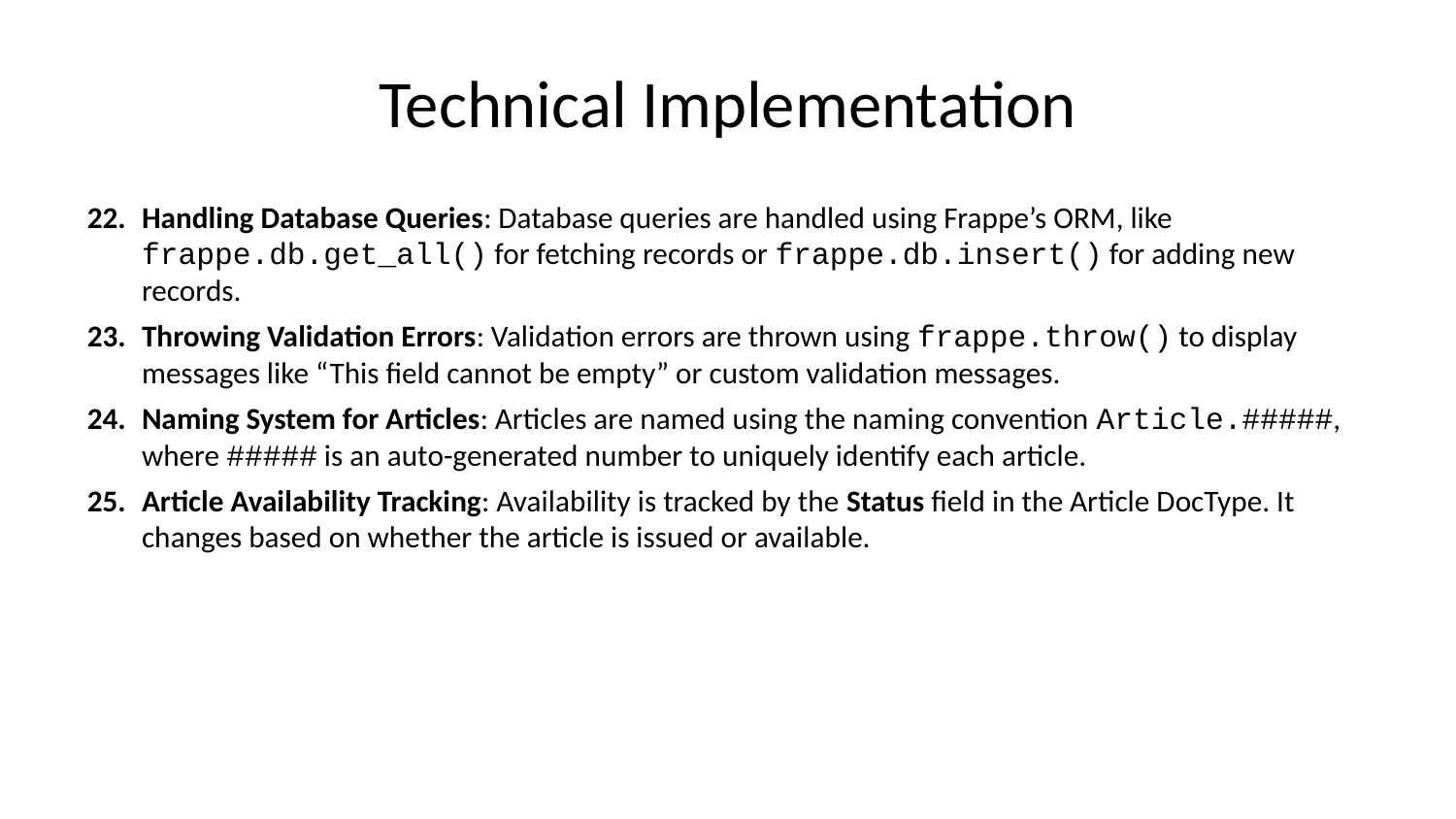

# Technical Implementation
Handling Database Queries: Database queries are handled using Frappe’s ORM, like frappe.db.get_all() for fetching records or frappe.db.insert() for adding new records.
Throwing Validation Errors: Validation errors are thrown using frappe.throw() to display messages like “This field cannot be empty” or custom validation messages.
Naming System for Articles: Articles are named using the naming convention Article.#####, where ##### is an auto-generated number to uniquely identify each article.
Article Availability Tracking: Availability is tracked by the Status field in the Article DocType. It changes based on whether the article is issued or available.